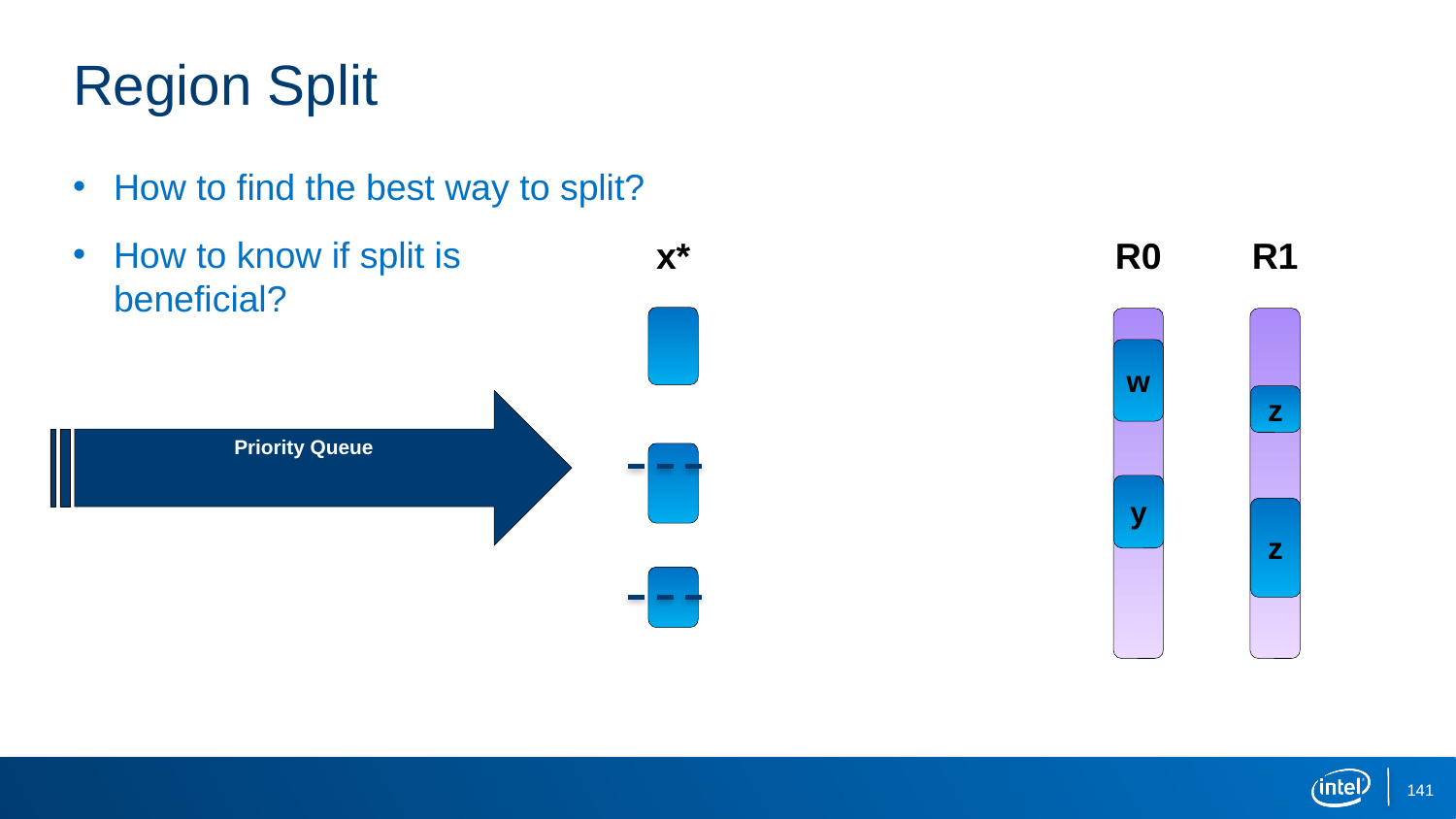

# Region Split
How to find the best way to split?
How to know if split is
beneficial?

R0
R1
x*

w
z
Priority Queue

y
z

141